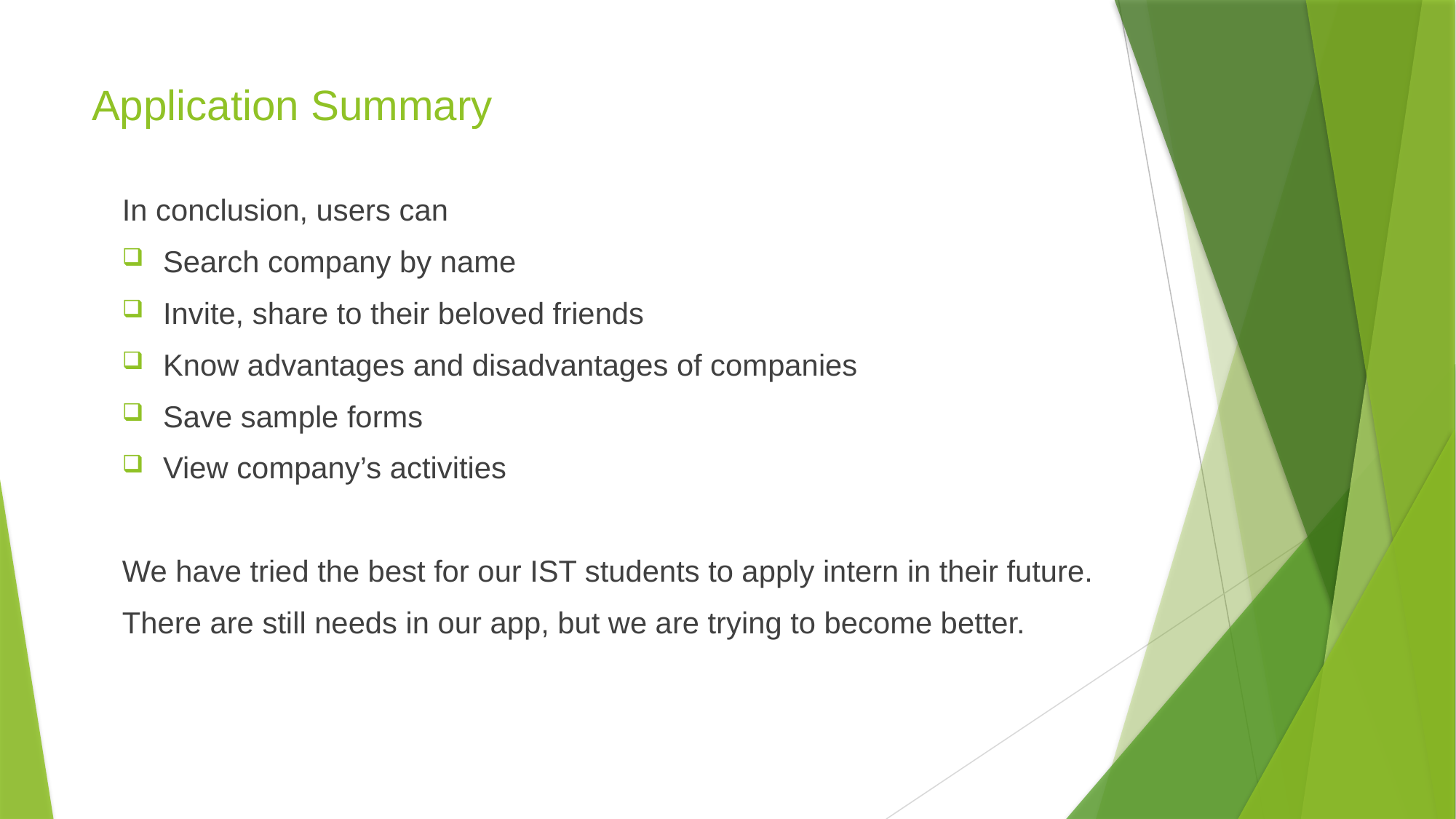

# Application Summary
In conclusion, users can
Search company by name
Invite, share to their beloved friends
Know advantages and disadvantages of companies
Save sample forms
View company’s activities

We have tried the best for our IST students to apply intern in their future.
There are still needs in our app, but we are trying to become better.